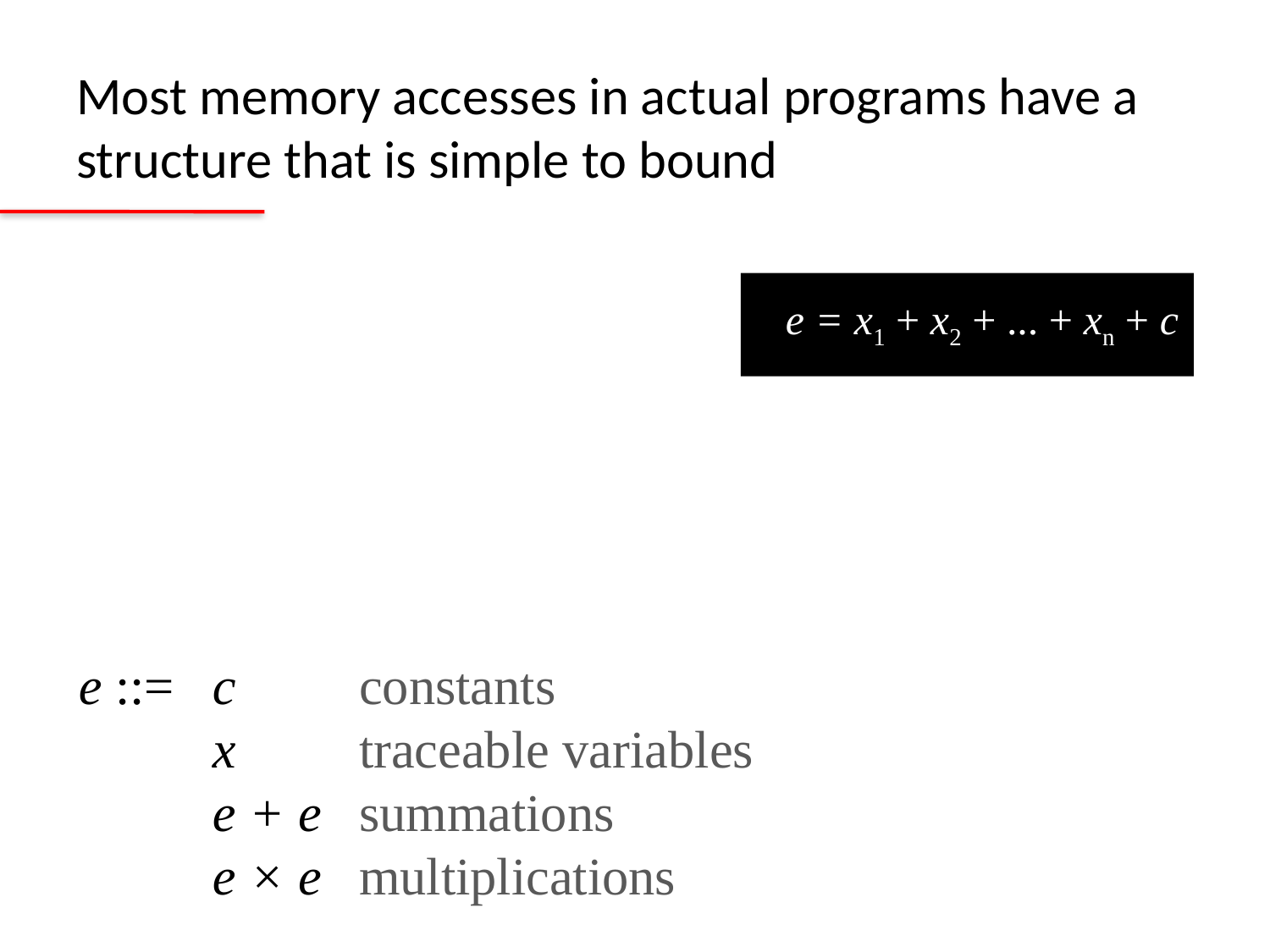

# Most memory accesses in actual programs have a structure that is simple to bound
e = x1 + x2 + ... + xn + c
e ::=
c
x
e + e
e × e
constants
traceable variables
summations
multiplications